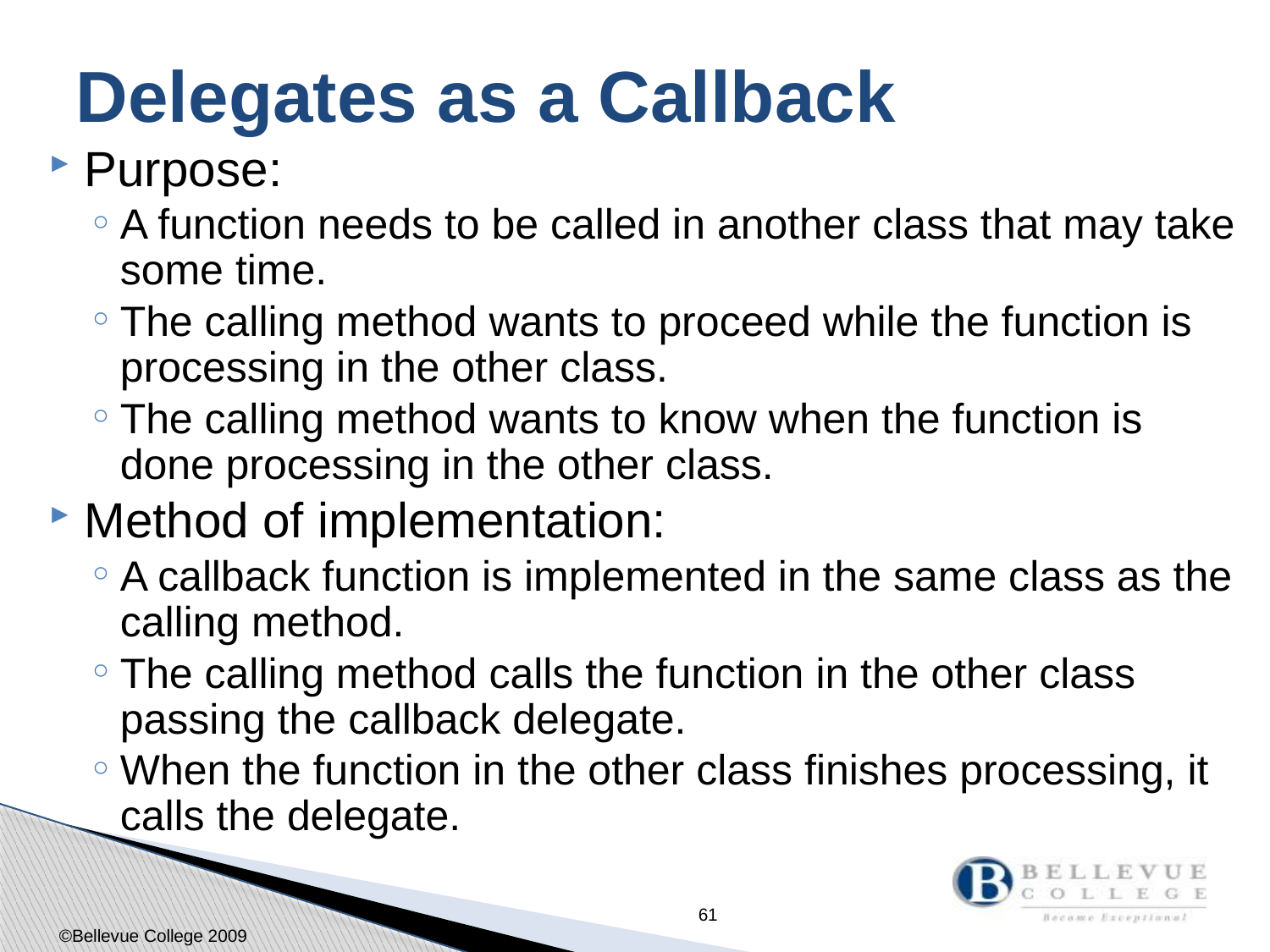

# Delegates as a Callback
Purpose:
A function needs to be called in another class that may take some time.
The calling method wants to proceed while the function is processing in the other class.
The calling method wants to know when the function is done processing in the other class.
Method of implementation:
A callback function is implemented in the same class as the calling method.
The calling method calls the function in the other class passing the callback delegate.
When the function in the other class finishes processing, it calls the delegate.
61
©Bellevue College 2009